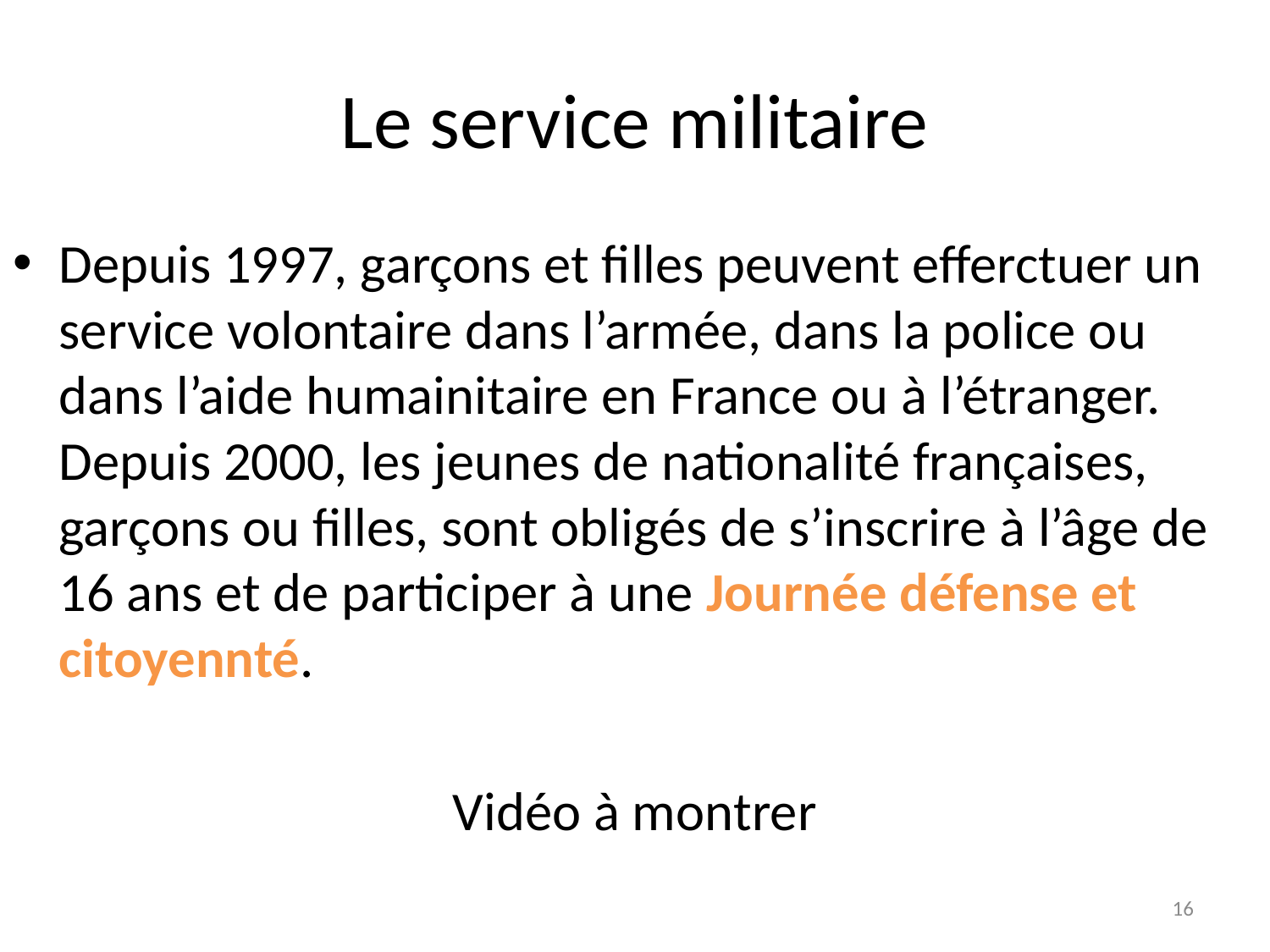

# Le service militaire
Depuis 1997, garçons et filles peuvent efferctuer un service volontaire dans l’armée, dans la police ou dans l’aide humainitaire en France ou à l’étranger. Depuis 2000, les jeunes de nationalité françaises, garçons ou filles, sont obligés de s’inscrire à l’âge de 16 ans et de participer à une Journée défense et citoyennté.

Vidéo à montrer
16